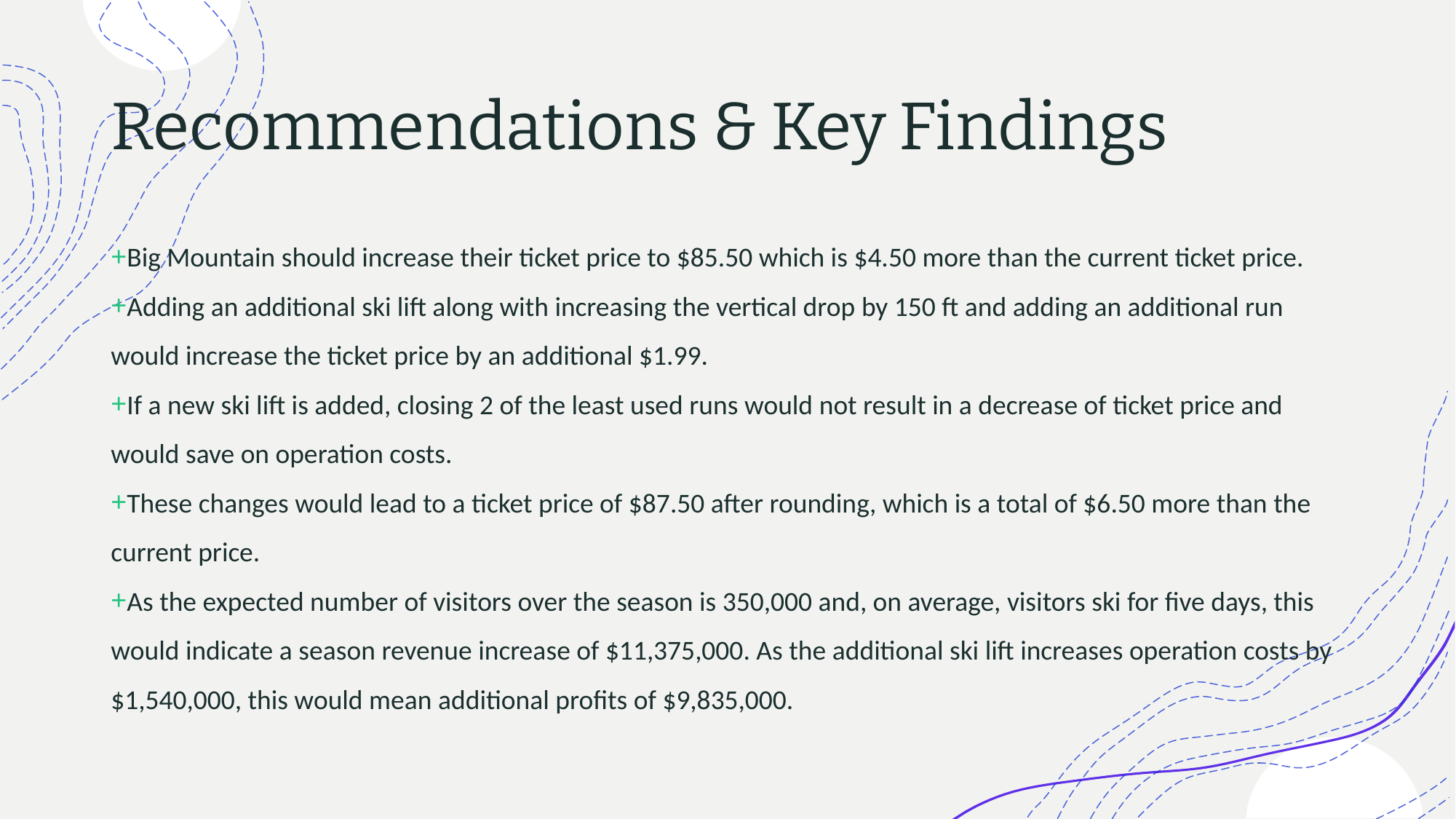

# Recommendations & Key Findings
Big Mountain should increase their ticket price to $85.50 which is $4.50 more than the current ticket price.
Adding an additional ski lift along with increasing the vertical drop by 150 ft and adding an additional run would increase the ticket price by an additional $1.99.
If a new ski lift is added, closing 2 of the least used runs would not result in a decrease of ticket price and would save on operation costs.
These changes would lead to a ticket price of $87.50 after rounding, which is a total of $6.50 more than the current price.
As the expected number of visitors over the season is 350,000 and, on average, visitors ski for five days, this would indicate a season revenue increase of $11,375,000. As the additional ski lift increases operation costs by $1,540,000, this would mean additional profits of $9,835,000.